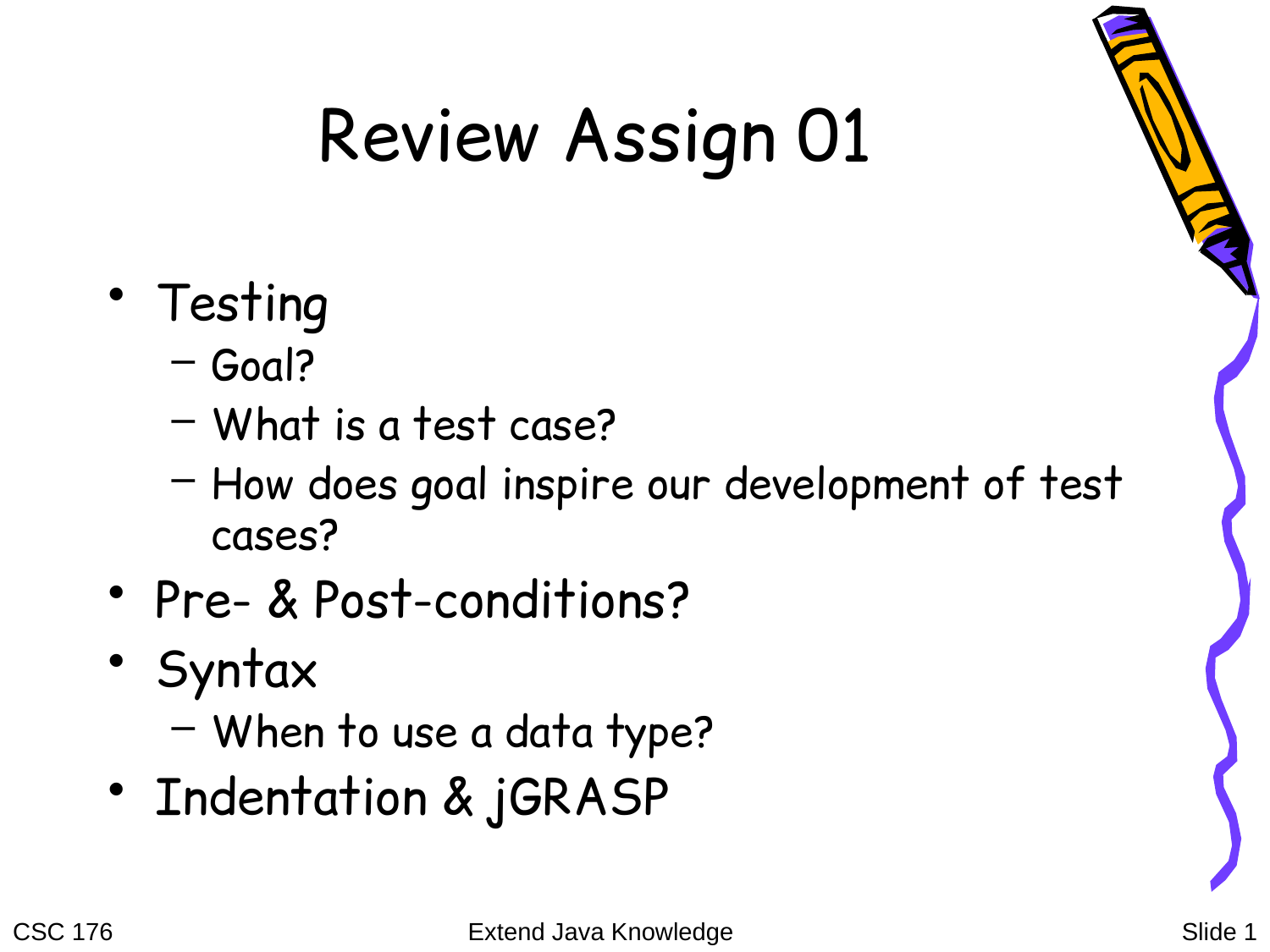

# Review Assign 01
Testing
Goal?
What is a test case?
How does goal inspire our development of test cases?
Pre- & Post-conditions?
Syntax
When to use a data type?
Indentation & jGRASP